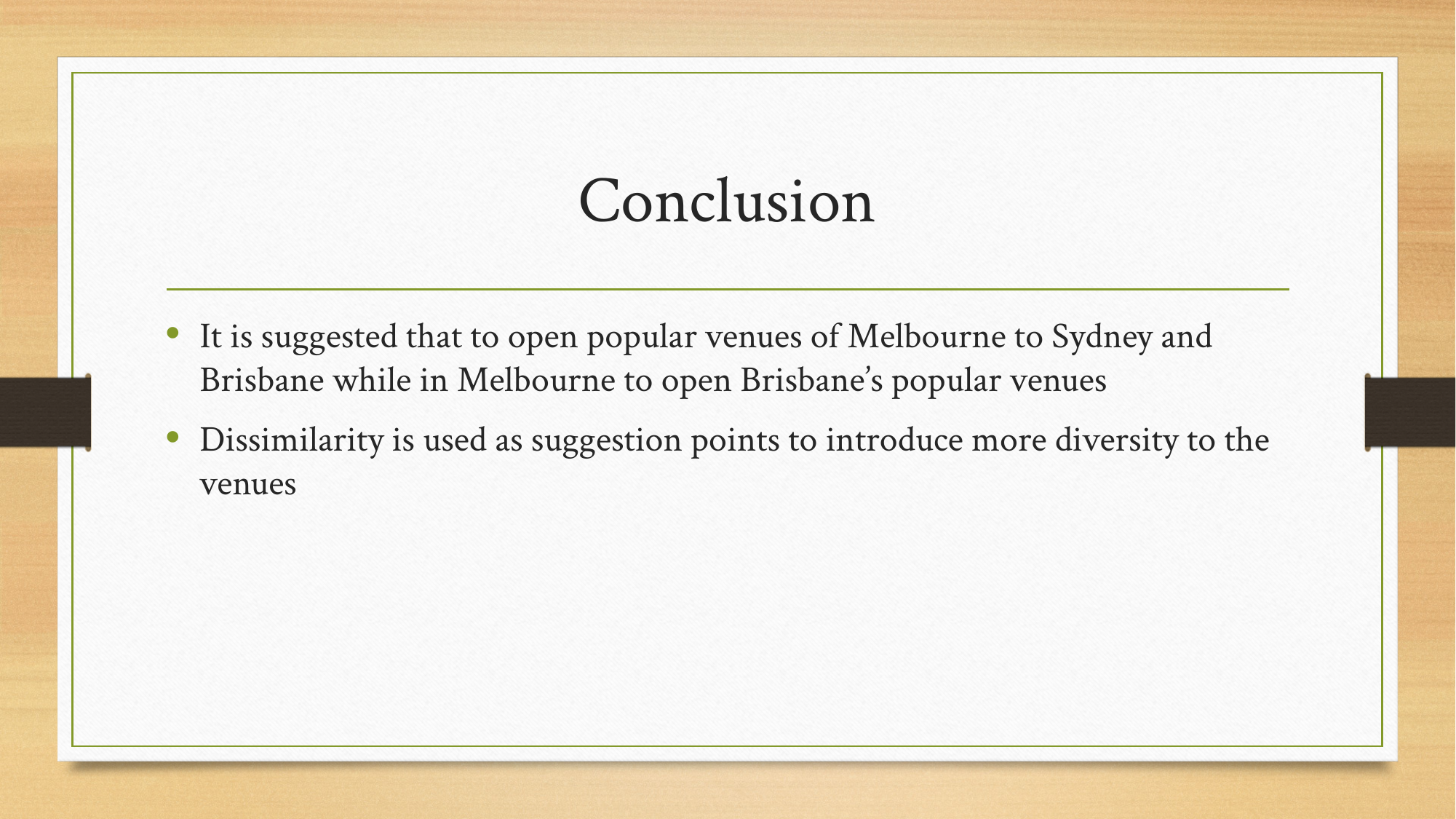

# Conclusion
It is suggested that to open popular venues of Melbourne to Sydney and Brisbane while in Melbourne to open Brisbane’s popular venues
Dissimilarity is used as suggestion points to introduce more diversity to the venues